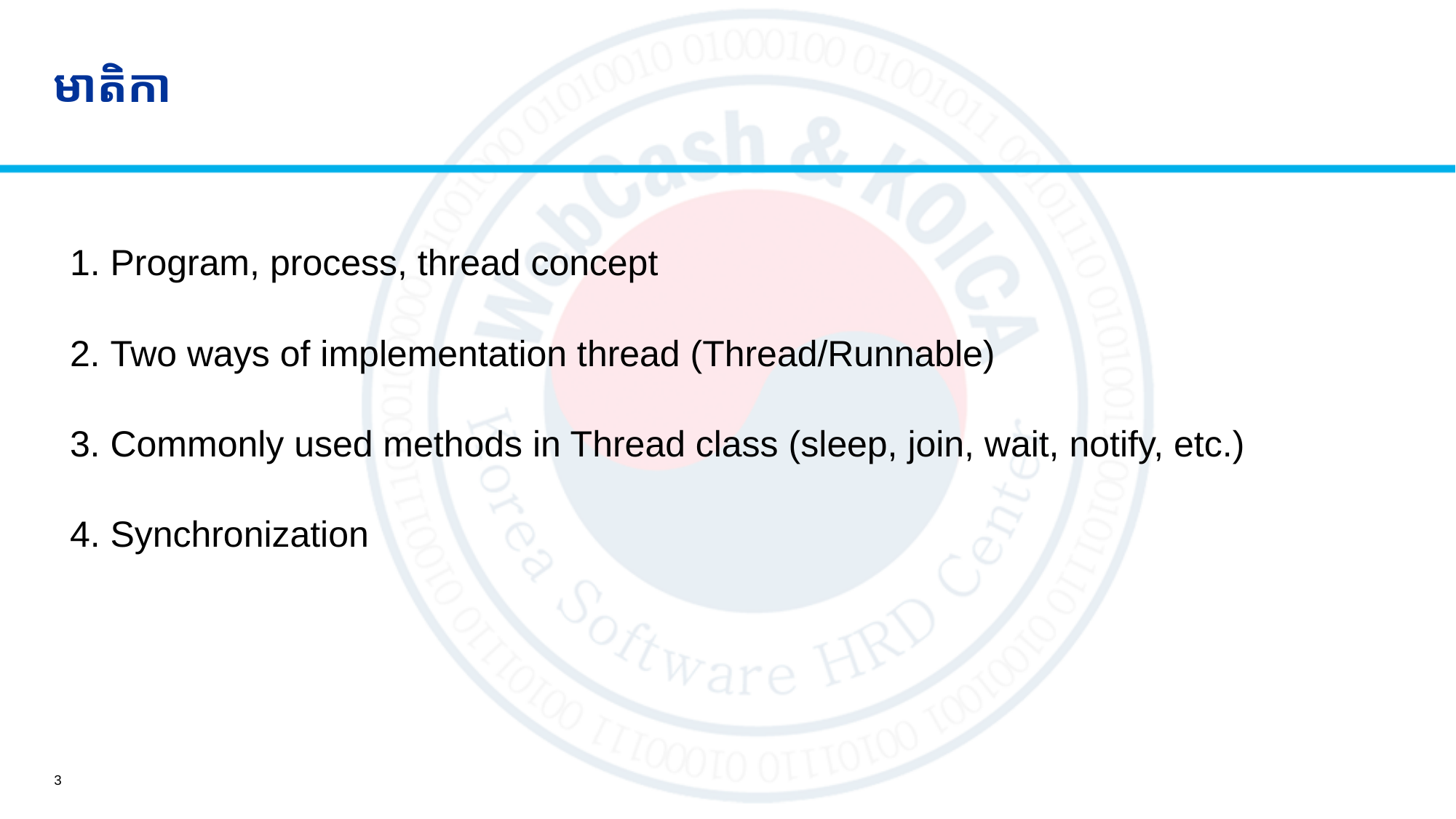

# មាតិកា
1. Program, process, thread concept
2. Two ways of implementation thread (Thread/Runnable)
3. Commonly used methods in Thread class (sleep, join, wait, notify, etc.)
4. Synchronization
3